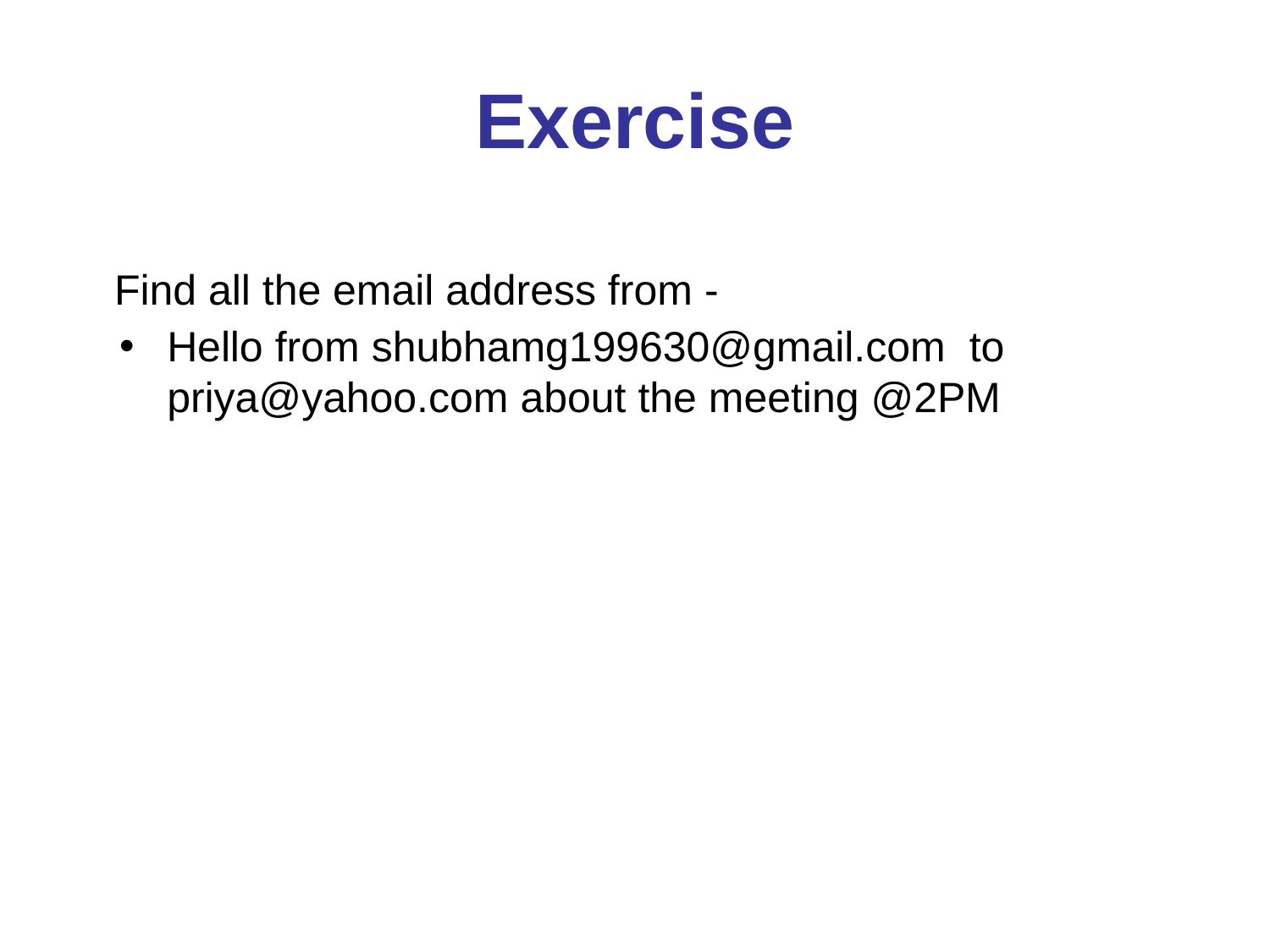

# Exercise
Find all the email address from -
Hello from shubhamg199630@gmail.com  to priya@yahoo.com about the meeting @2PM